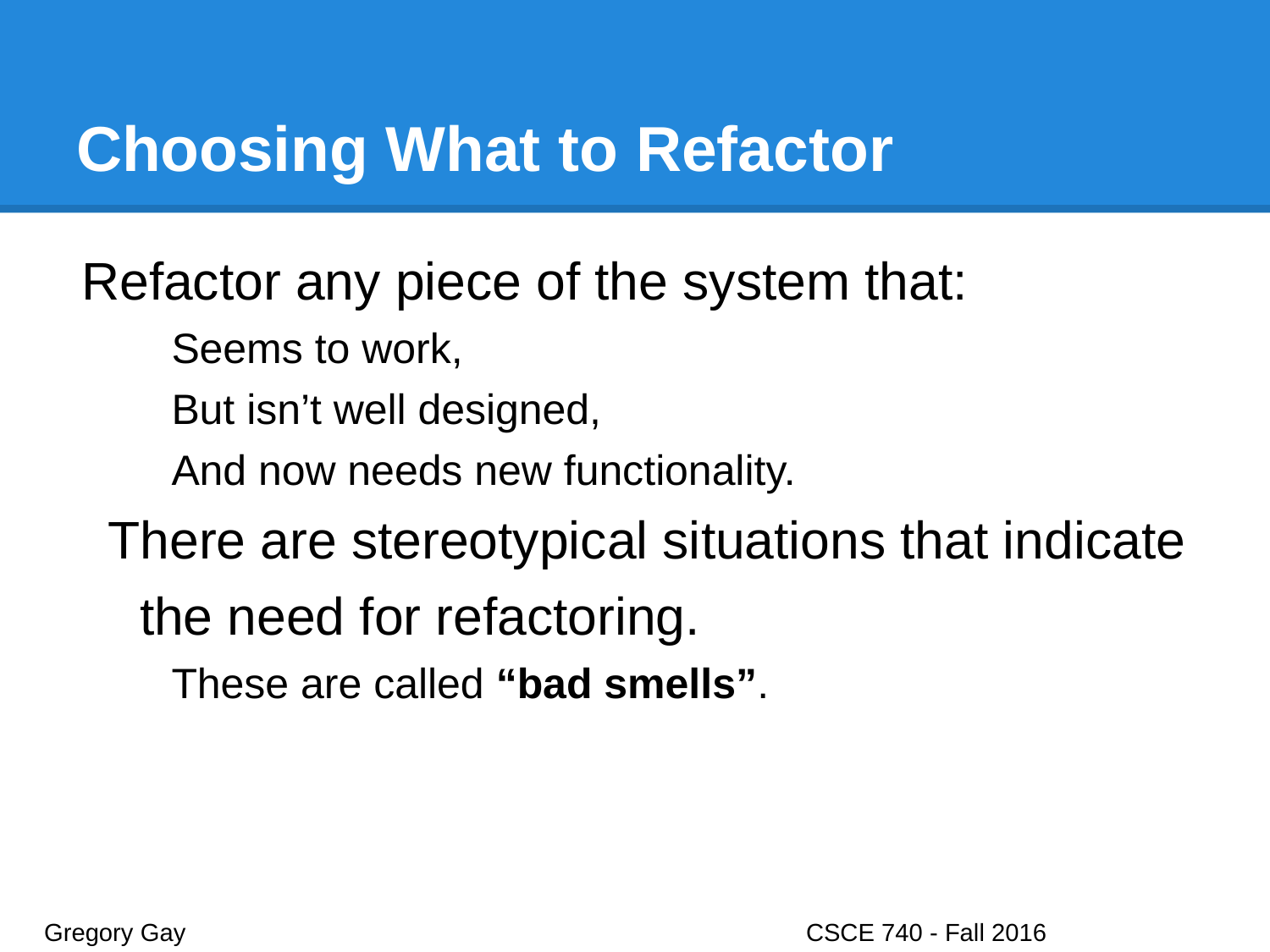

# Choosing What to Refactor
Refactor any piece of the system that:
Seems to work,
But isn’t well designed,
And now needs new functionality.
There are stereotypical situations that indicate the need for refactoring.
These are called “bad smells”.
Gregory Gay					CSCE 740 - Fall 2016								15